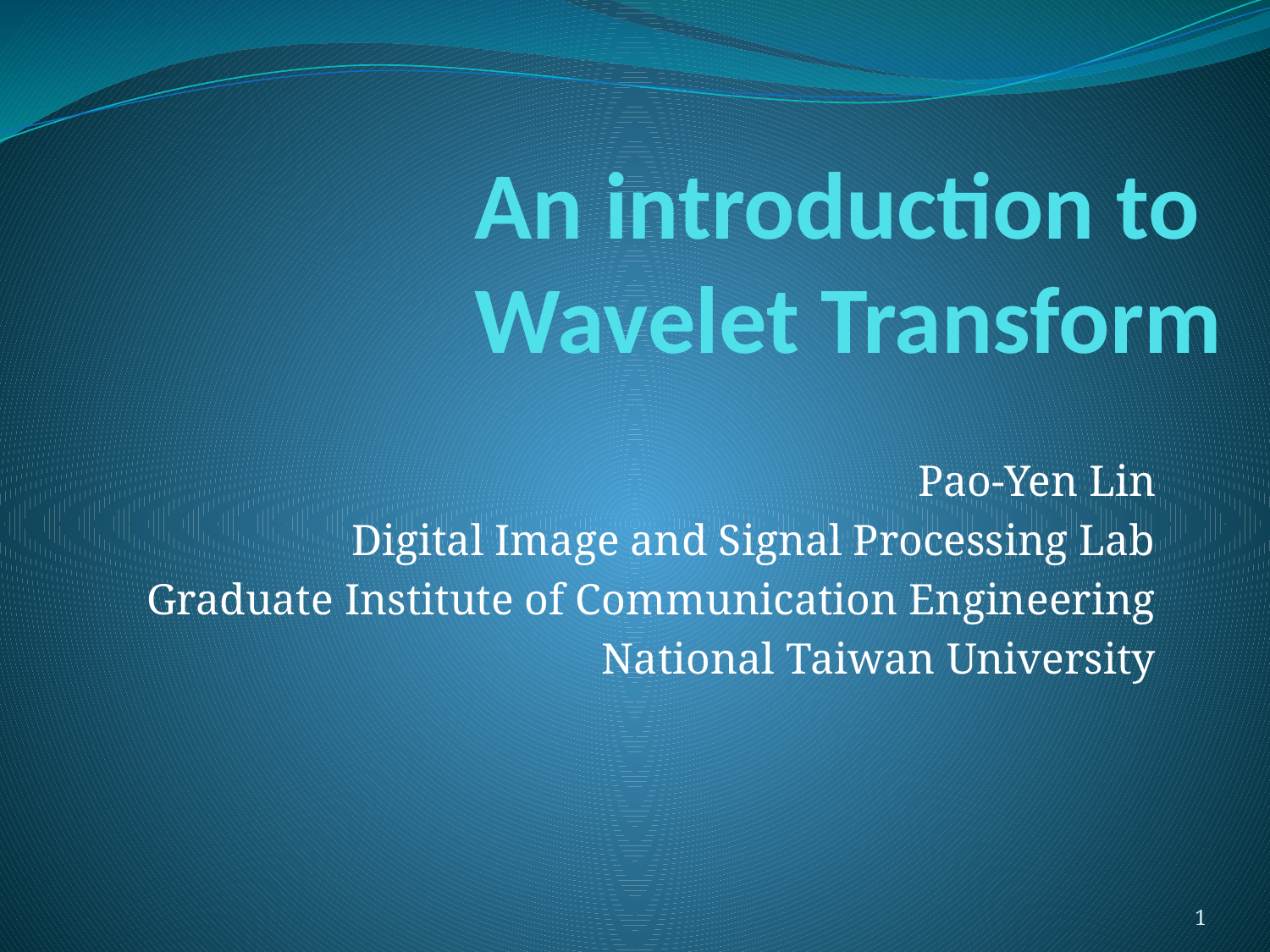

# An introduction to Wavelet Transform
Pao-Yen Lin
Digital Image and Signal Processing Lab
Graduate Institute of Communication Engineering
National Taiwan University
1